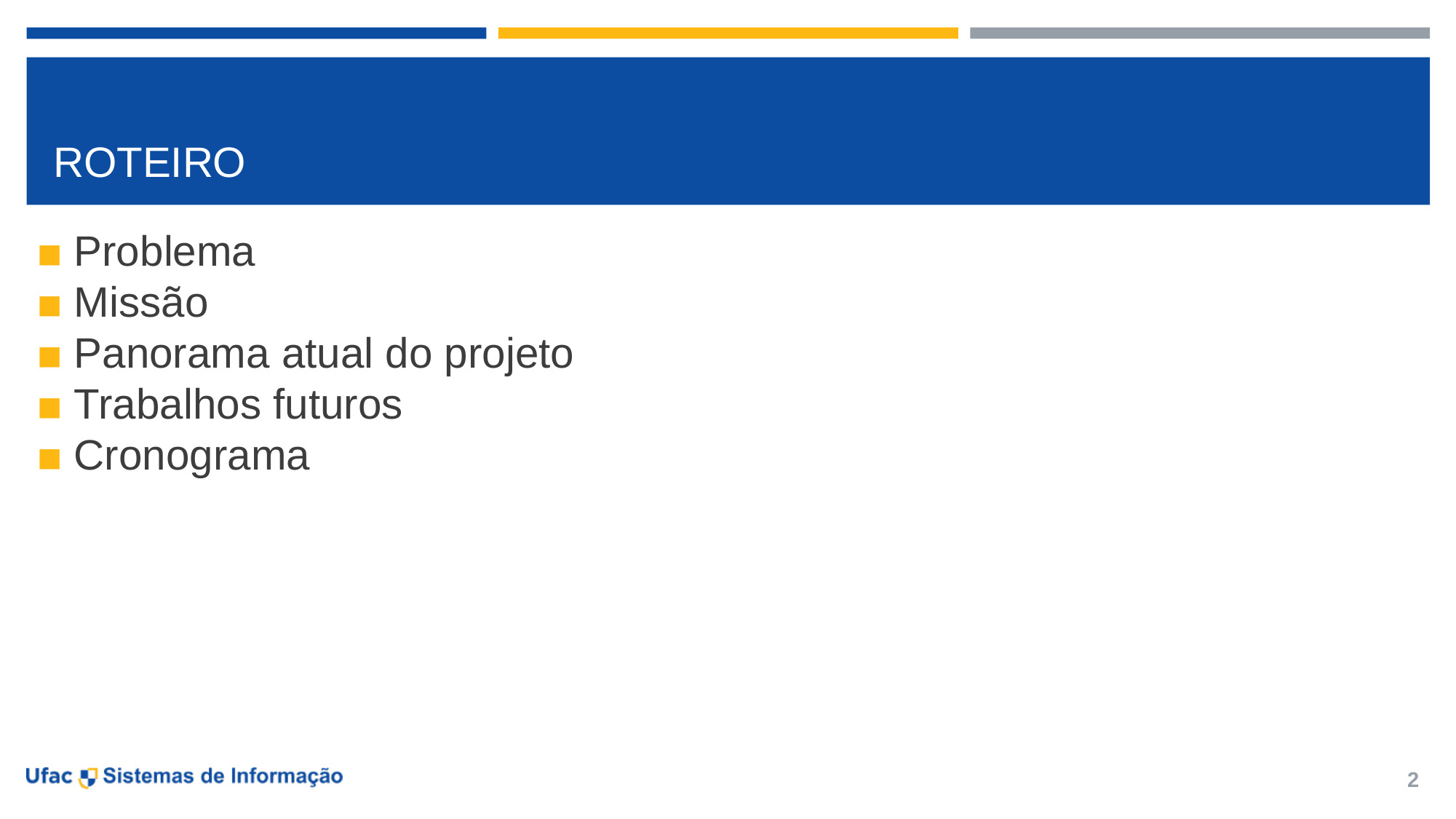

# ROTEIRO
Problema
Missão
Panorama atual do projeto
Trabalhos futuros
Cronograma
2